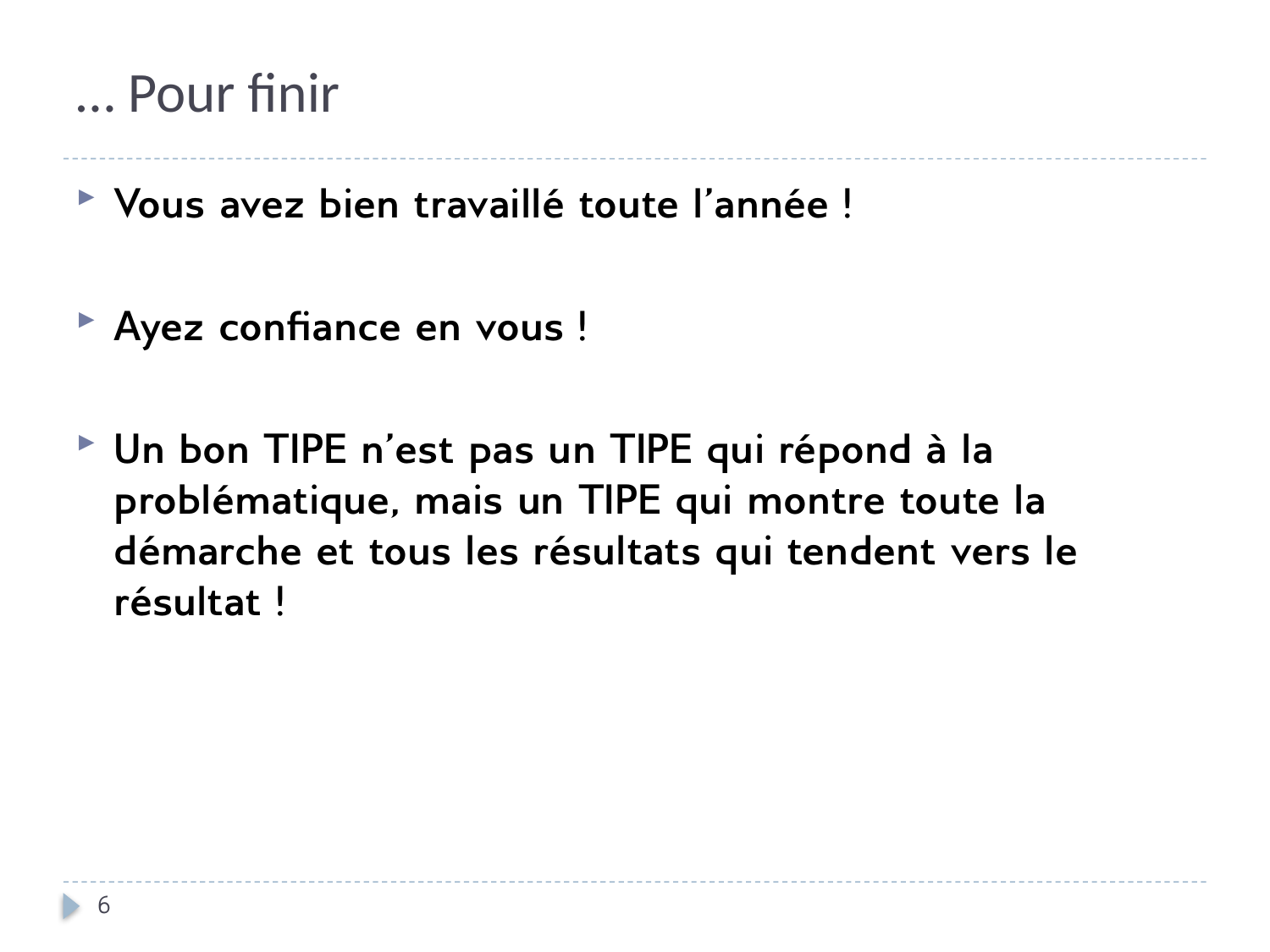

# … Pour finir
Vous avez bien travaillé toute l’année !

Ayez confiance en vous !

Un bon TIPE n’est pas un TIPE qui répond à la problématique, mais un TIPE qui montre toute la démarche et tous les résultats qui tendent vers le résultat !
6